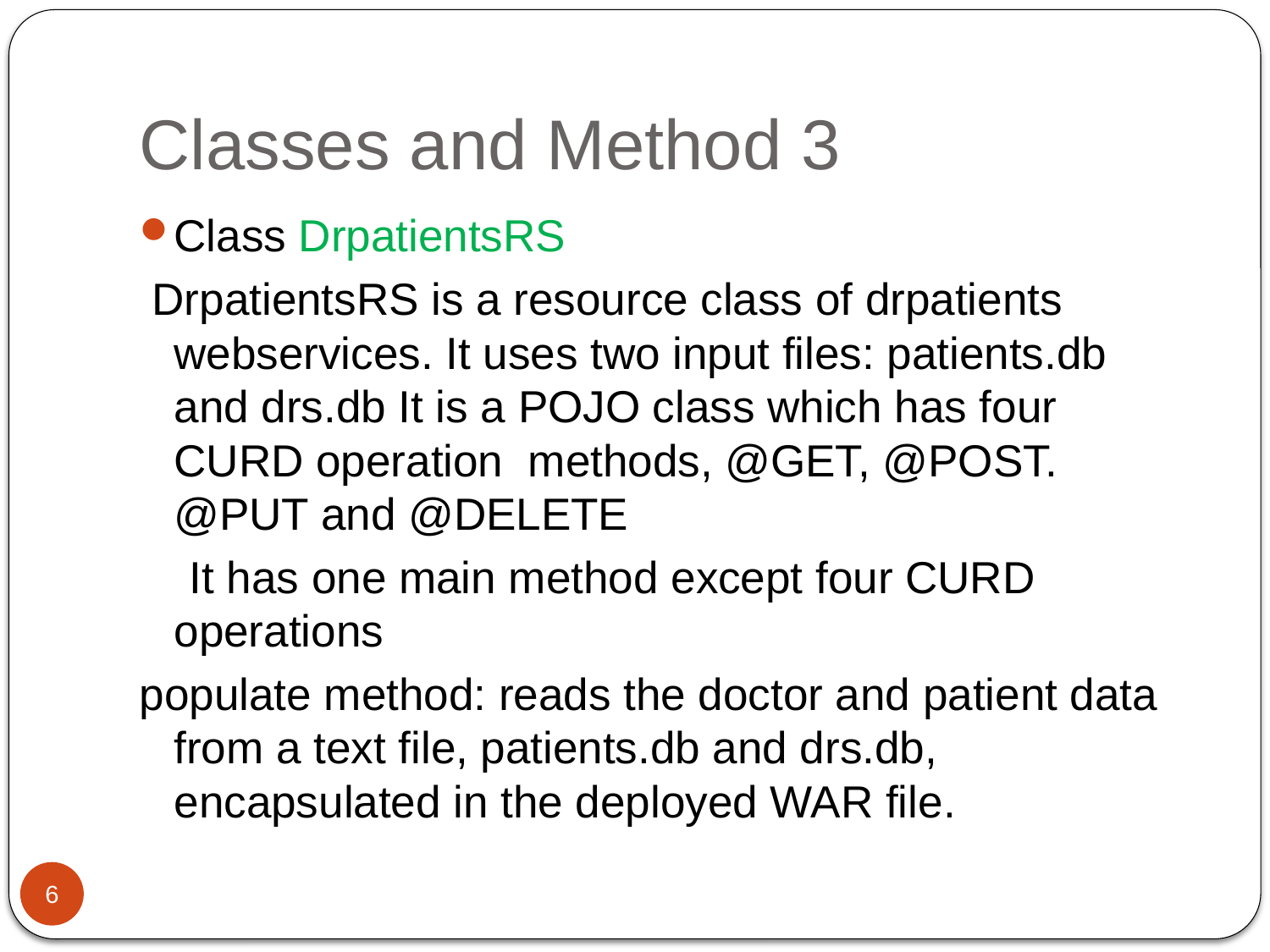

# Classes and Method 3
Class DrpatientsRS
 DrpatientsRS is a resource class of drpatients webservices. It uses two input files: patients.db and drs.db It is a POJO class which has four CURD operation  methods, @GET, @POST. @PUT and @DELETE
    It has one main method except four CURD operations
populate method: reads the doctor and patient data from a text file, patients.db and drs.db, encapsulated in the deployed WAR file.
6